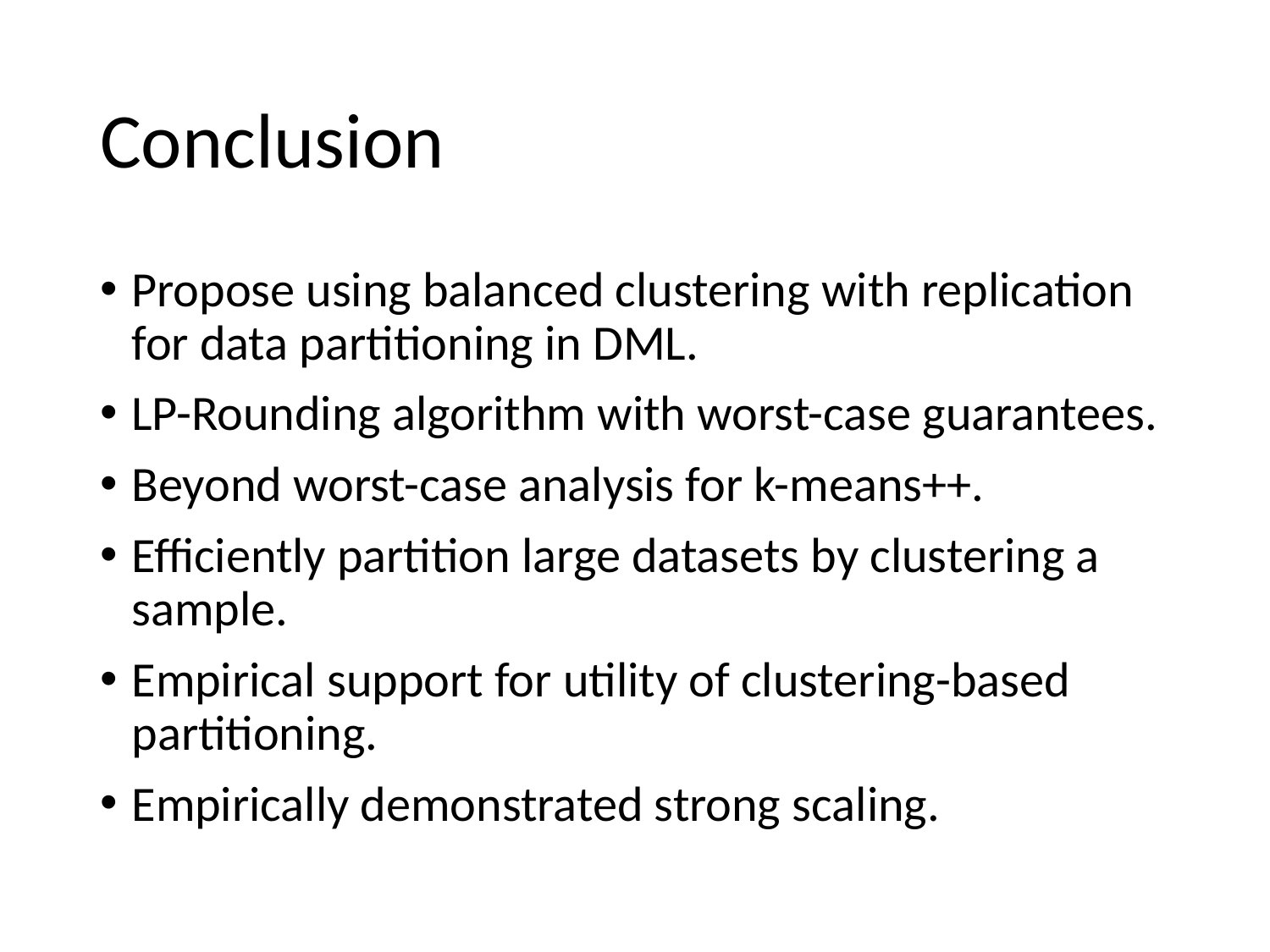

# Conclusion
Propose using balanced clustering with replication for data partitioning in DML.
LP-Rounding algorithm with worst-case guarantees.
Beyond worst-case analysis for k-means++.
Efficiently partition large datasets by clustering a sample.
Empirical support for utility of clustering-based partitioning.
Empirically demonstrated strong scaling.